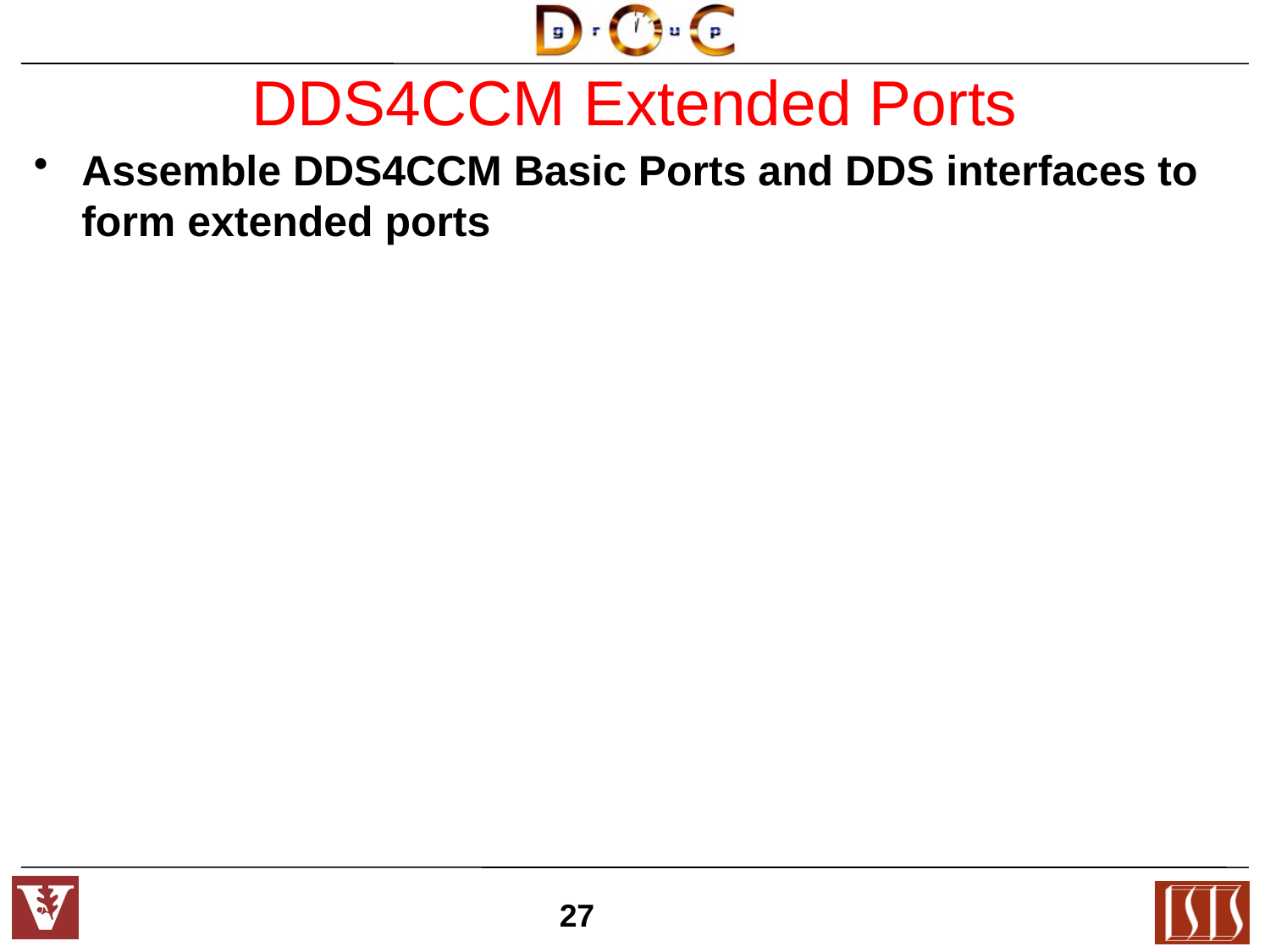

# DDS4CCM Extended Ports
Assemble DDS4CCM Basic Ports and DDS interfaces to form extended ports